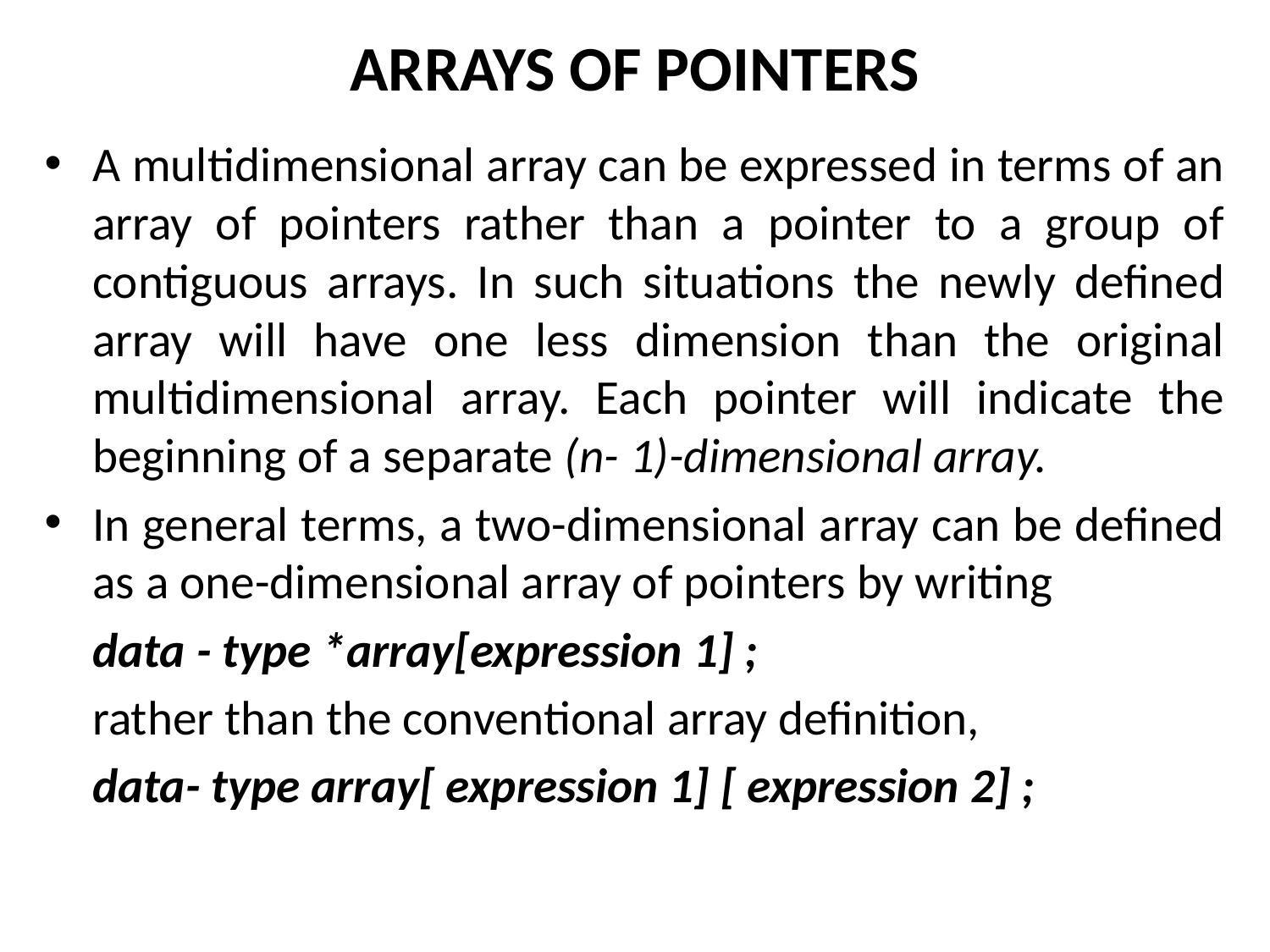

# ARRAYS OF POINTERS
A multidimensional array can be expressed in terms of an array of pointers rather than a pointer to a group of contiguous arrays. In such situations the newly defined array will have one less dimension than the original multidimensional array. Each pointer will indicate the beginning of a separate (n- 1)-dimensional array.
In general terms, a two-dimensional array can be defined as a one-dimensional array of pointers by writing
		data - type *array[expression 1] ;
	rather than the conventional array definition,
		data- type array[ expression 1] [ expression 2] ;